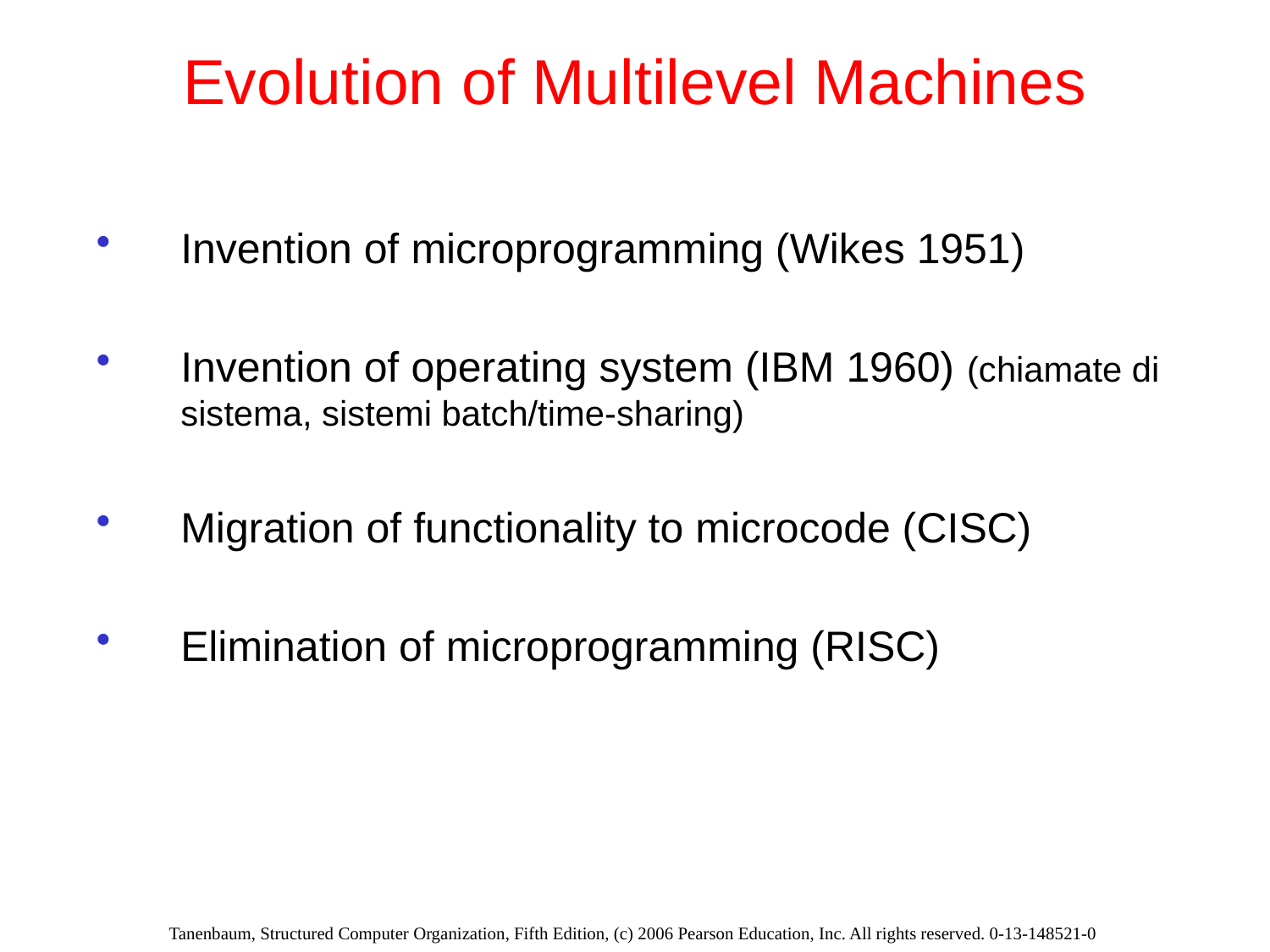

# Evolution of Multilevel Machines
Invention of microprogramming (Wikes 1951)

Invention of operating system (IBM 1960) (chiamate di sistema, sistemi batch/time-sharing)

Migration of functionality to microcode (CISC)

Elimination of microprogramming (RISC)
Tanenbaum, Structured Computer Organization, Fifth Edition, (c) 2006 Pearson Education, Inc. All rights reserved. 0-13-148521-0